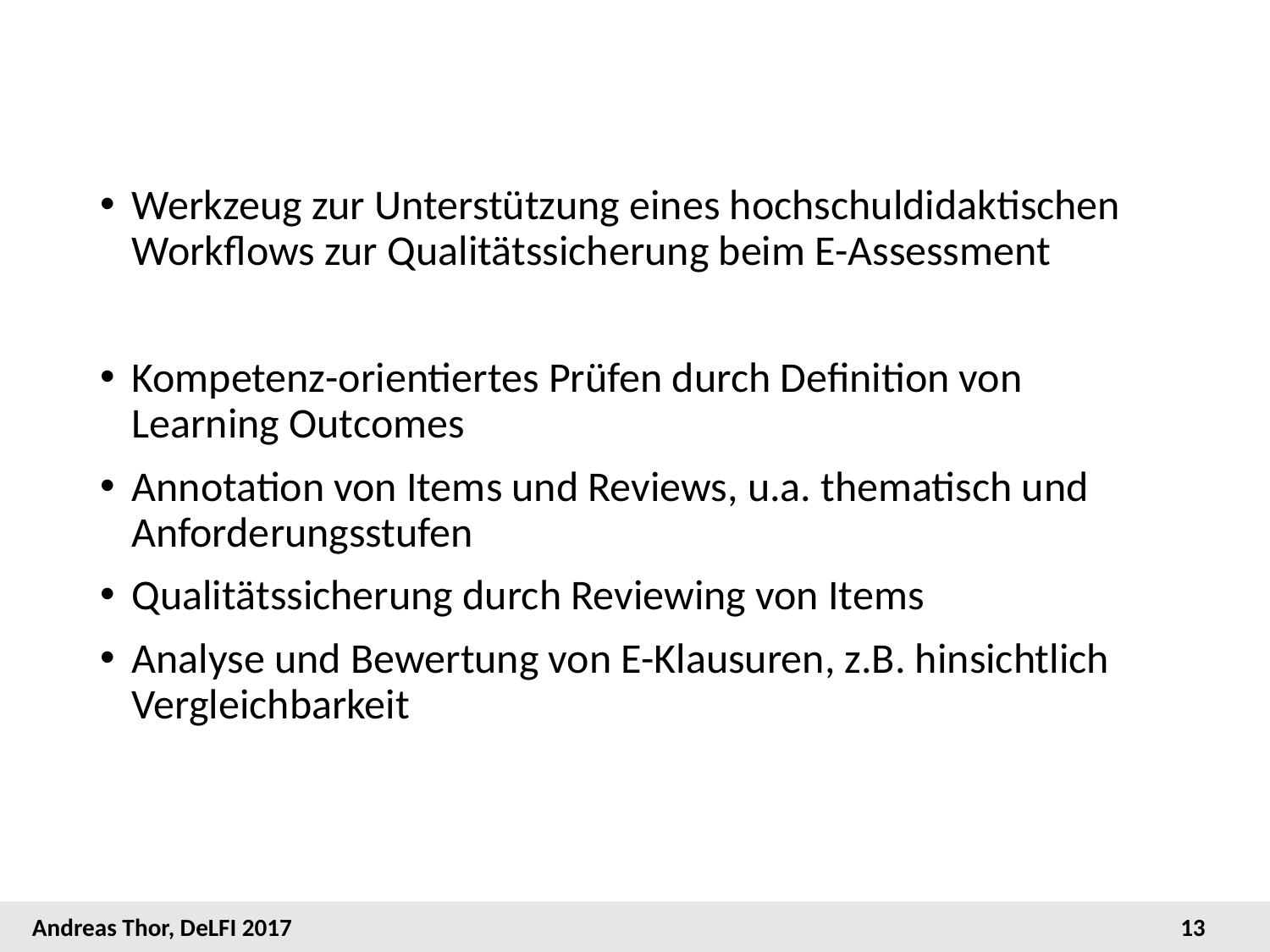

#
Werkzeug zur Unterstützung eines hochschuldidaktischen Workflows zur Qualitätssicherung beim E-Assessment

Kompetenz-orientiertes Prüfen durch Definition von Learning Outcomes
Annotation von Items und Reviews, u.a. thematisch und Anforderungsstufen
Qualitätssicherung durch Reviewing von Items
Analyse und Bewertung von E-Klausuren, z.B. hinsichtlich Vergleichbarkeit